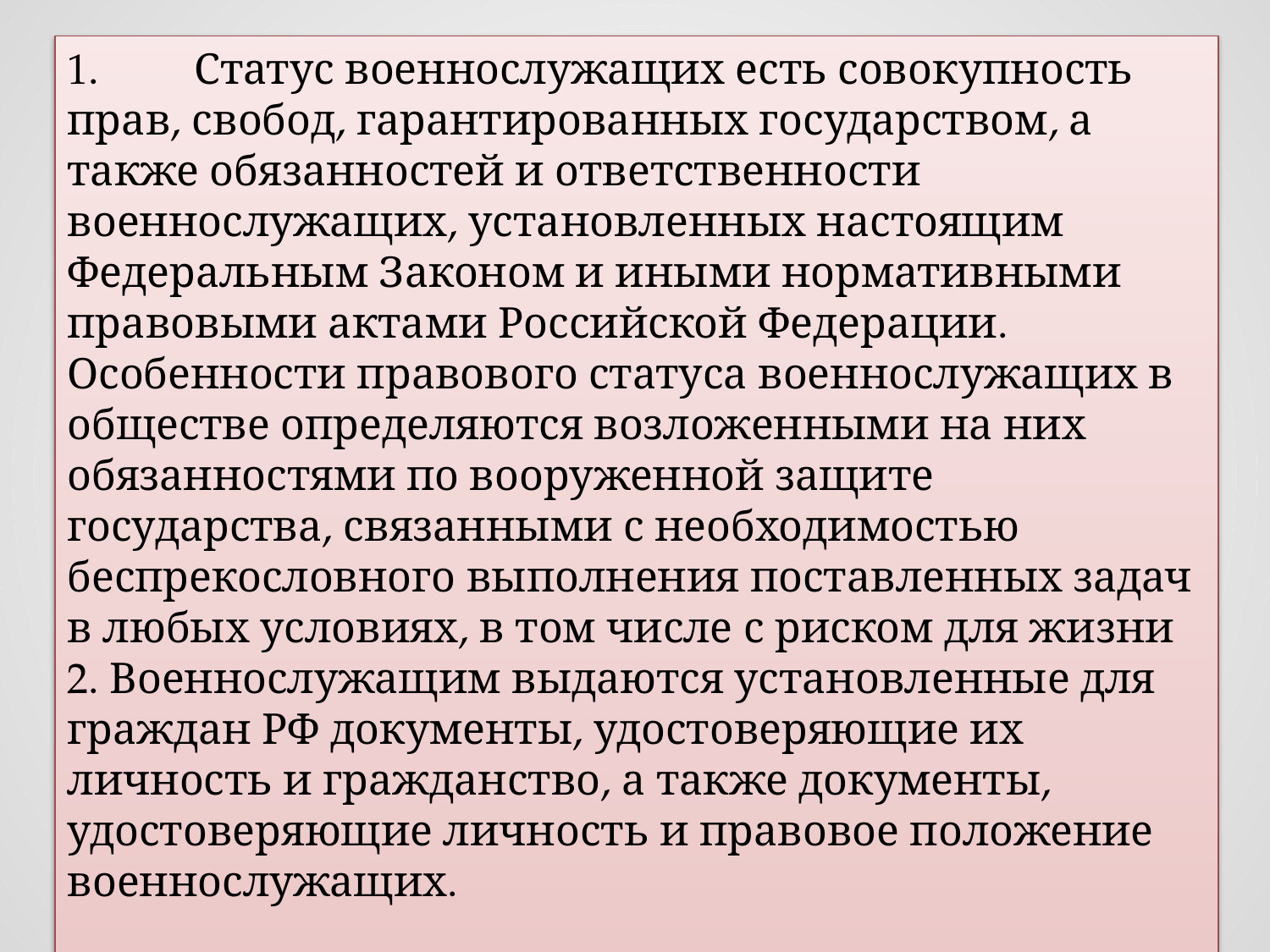

1. 	Статус военнослужащих есть совокупность прав, свобод, гарантированных государством, а также обязанностей и ответственности военнослужащих, установленных настоящим Федеральным Законом и иными нормативными правовыми актами Российской Федерации.
Особенности правового статуса военнослужащих в обществе определяются возложенными на них обязанностями по вооруженной защите государства, связанными с необходимостью беспрекословного выполнения поставленных задач в любых условиях, в том числе с риском для жизни
2. Военнослужащим выдаются установленные для граждан РФ документы, удостоверяющие их личность и гражданство, а также документы, удостоверяющие личность и правовое положение военнослужащих.